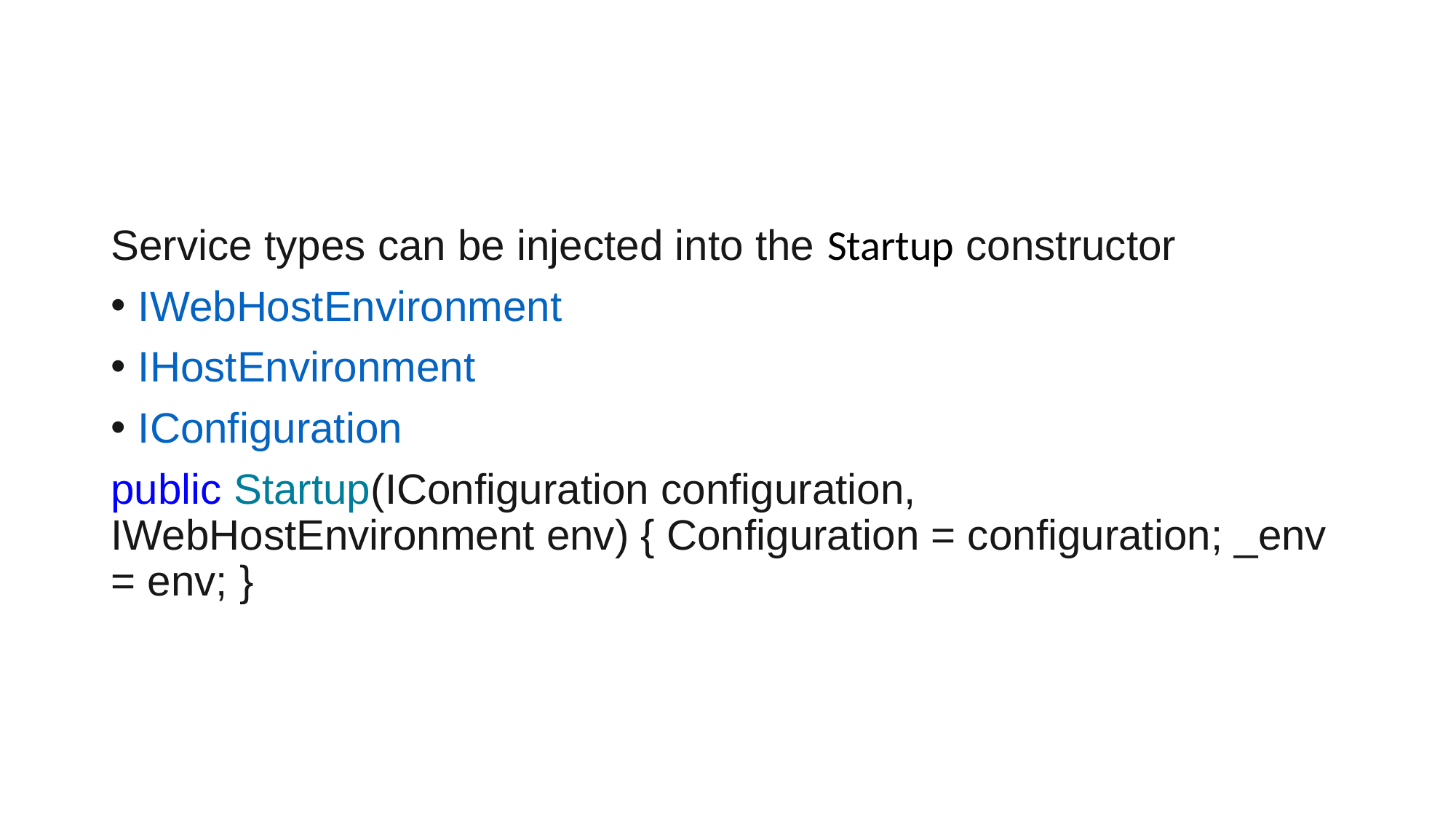

#
Service types can be injected into the Startup constructor
IWebHostEnvironment
IHostEnvironment
IConfiguration
public Startup(IConfiguration configuration, IWebHostEnvironment env) { Configuration = configuration; _env = env; }